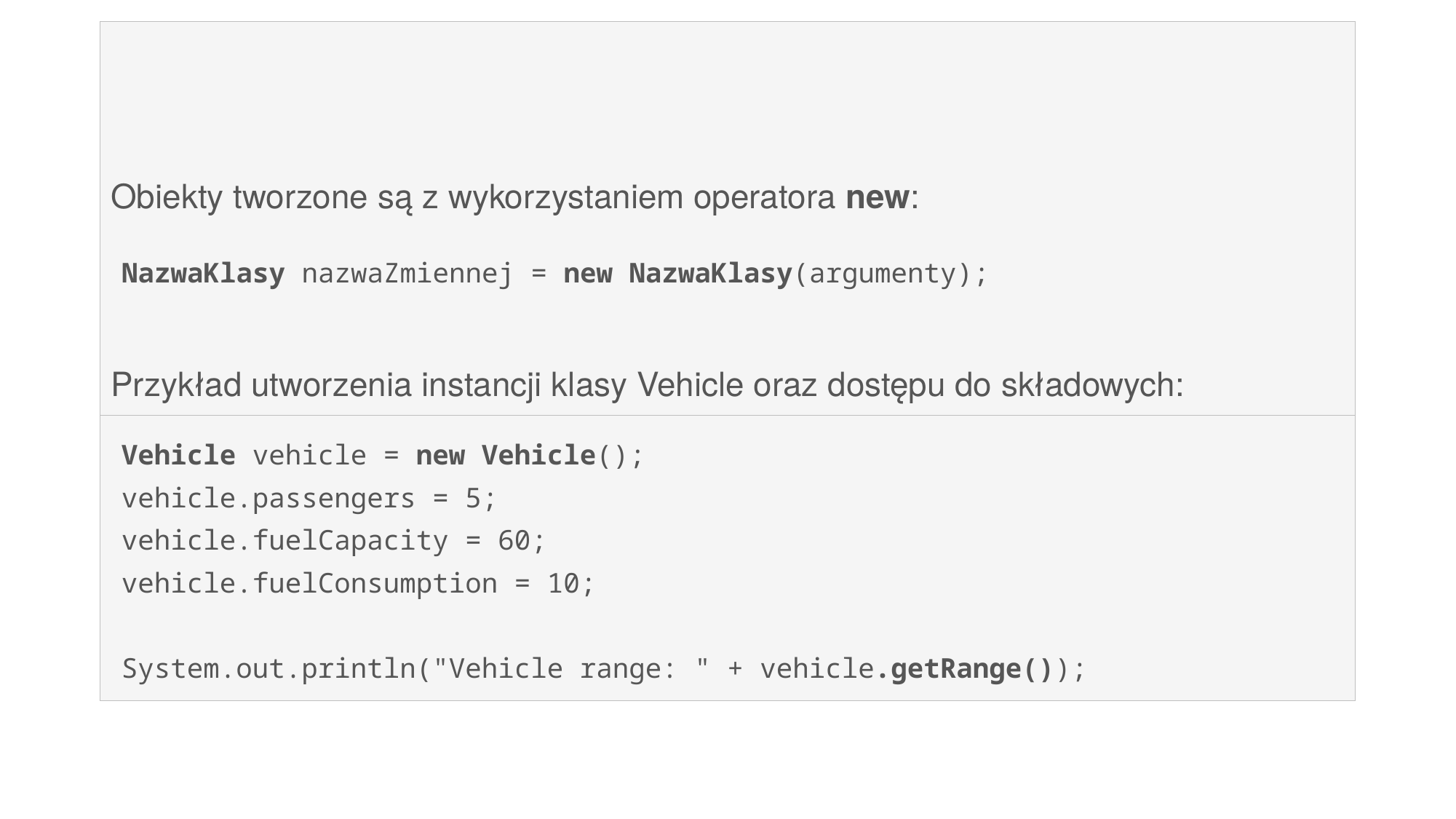

# Tworzenie obiektów klasy
Obiekty tworzone są z wykorzystaniem operatora new:
NazwaKlasy nazwaZmiennej = new NazwaKlasy(argumenty);
Przykład utworzenia instancji klasy Vehicle oraz dostępu do składowych:
Vehicle vehicle = new Vehicle();
vehicle.passengers = 5;
vehicle.fuelCapacity = 60;
vehicle.fuelConsumption = 10;
System.out.println("Vehicle range: " + vehicle.getRange());